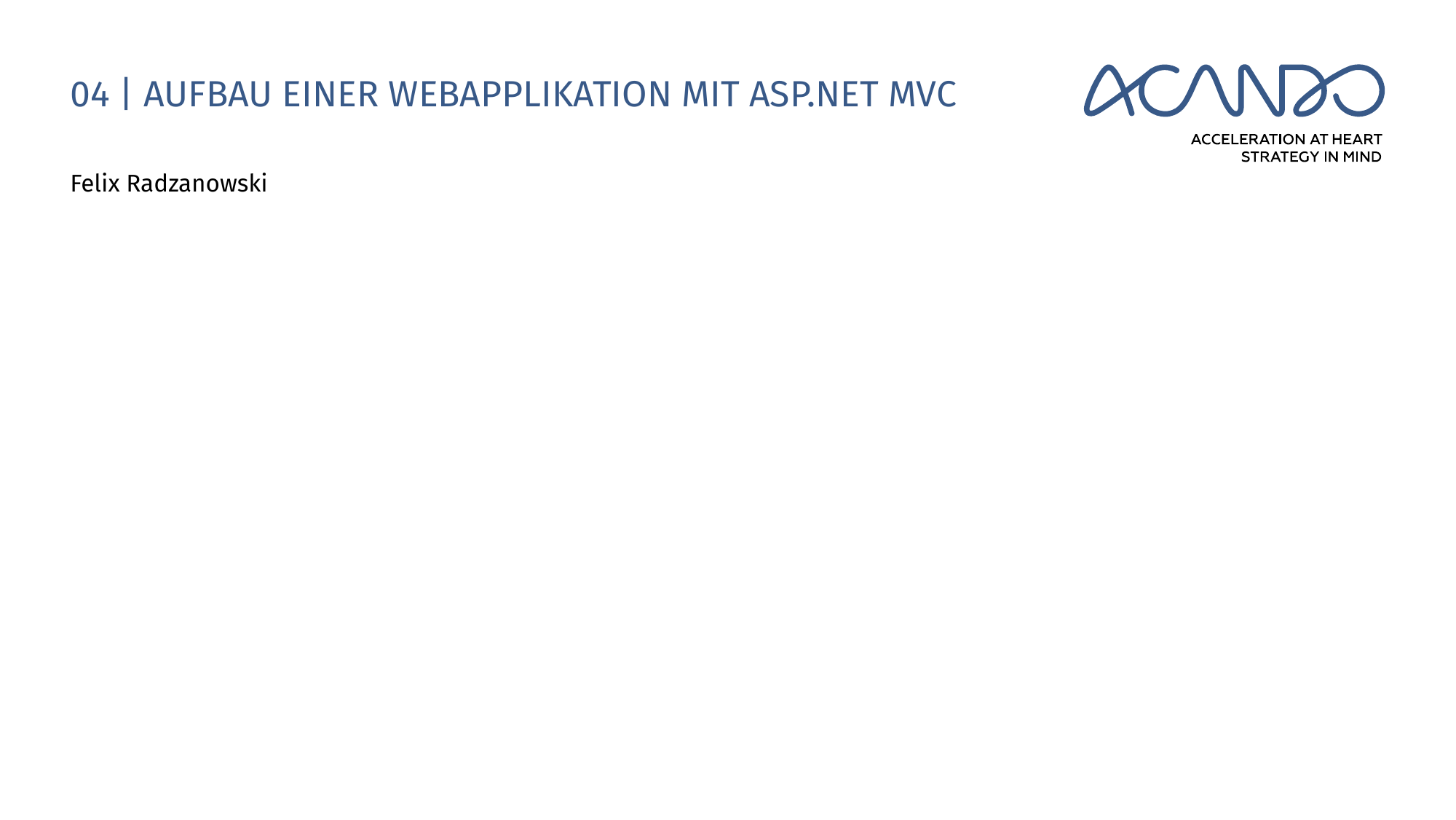

# 04 | Aufbau einer Webapplikation mit ASP.NET MVC
Felix Radzanowski